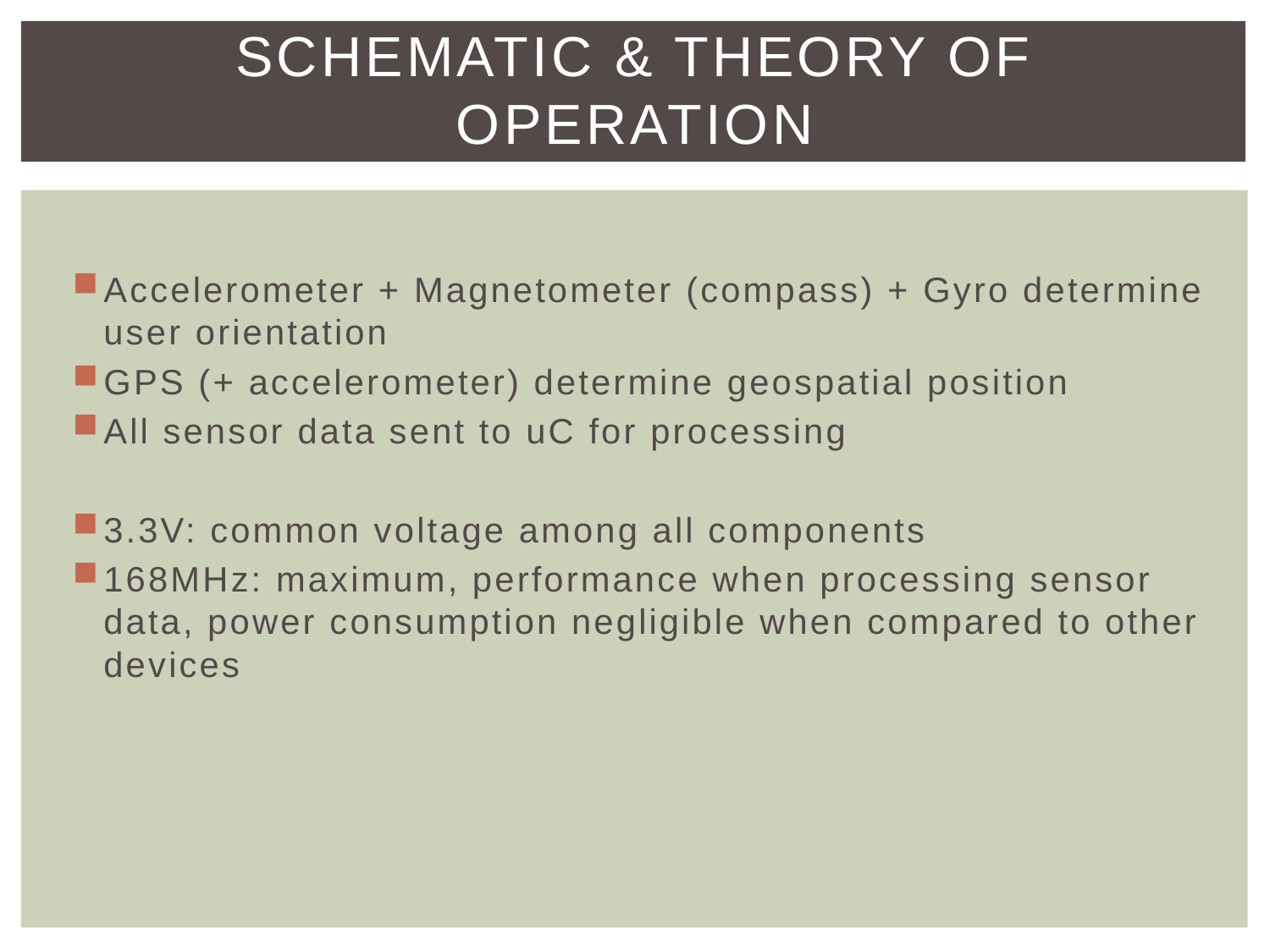

# Schematic & Theory of Operation

Accelerometer + Magnetometer (compass) + Gyro determine user orientation
GPS (+ accelerometer) determine geospatial position
All sensor data sent to uC for processing

3.3V: common voltage among all components
168MHz: maximum, performance when processing sensor data, power consumption negligible when compared to other devices